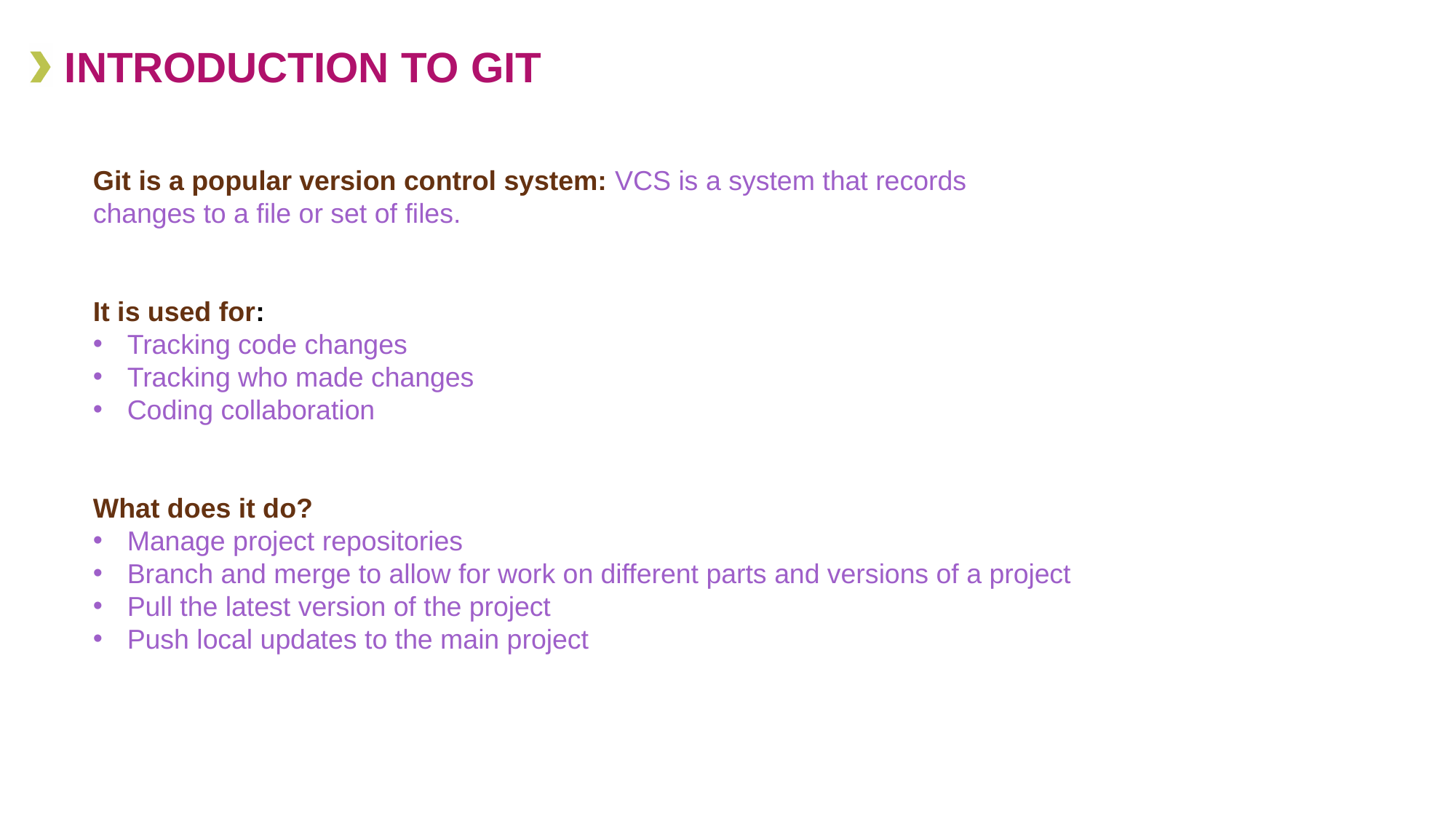

# INTRODUCTION TO GIT
Git is a popular version control system: VCS is a system that records changes to a file or set of files.

It is used for:
Tracking code changes
Tracking who made changes
Coding collaboration

What does it do?
Manage project repositories
Branch and merge to allow for work on different parts and versions of a project
Pull the latest version of the project
Push local updates to the main project